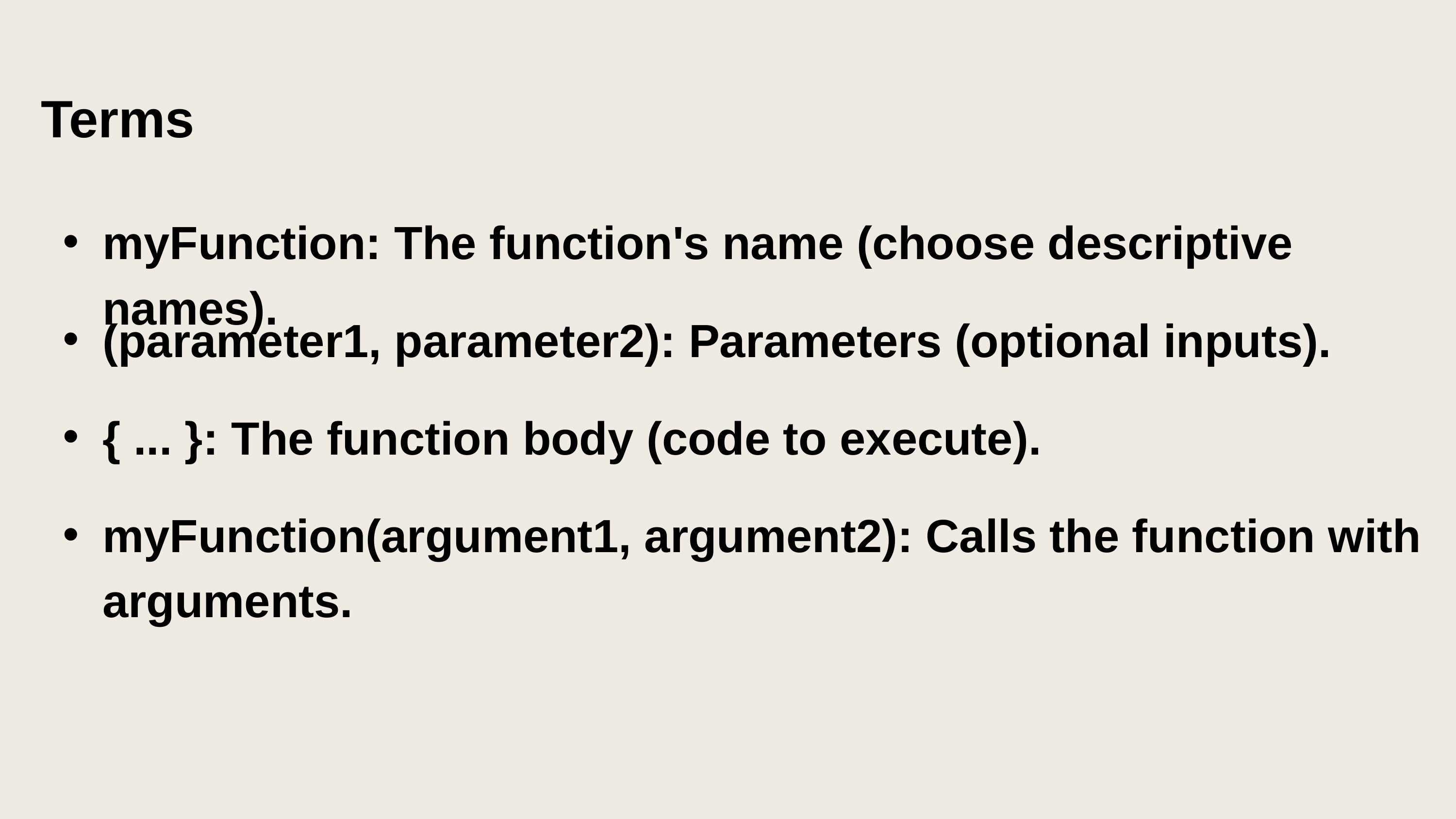

Terms
myFunction: The function's name (choose descriptive names).
(parameter1, parameter2): Parameters (optional inputs).
{ ... }: The function body (code to execute).
myFunction(argument1, argument2): Calls the function with arguments.